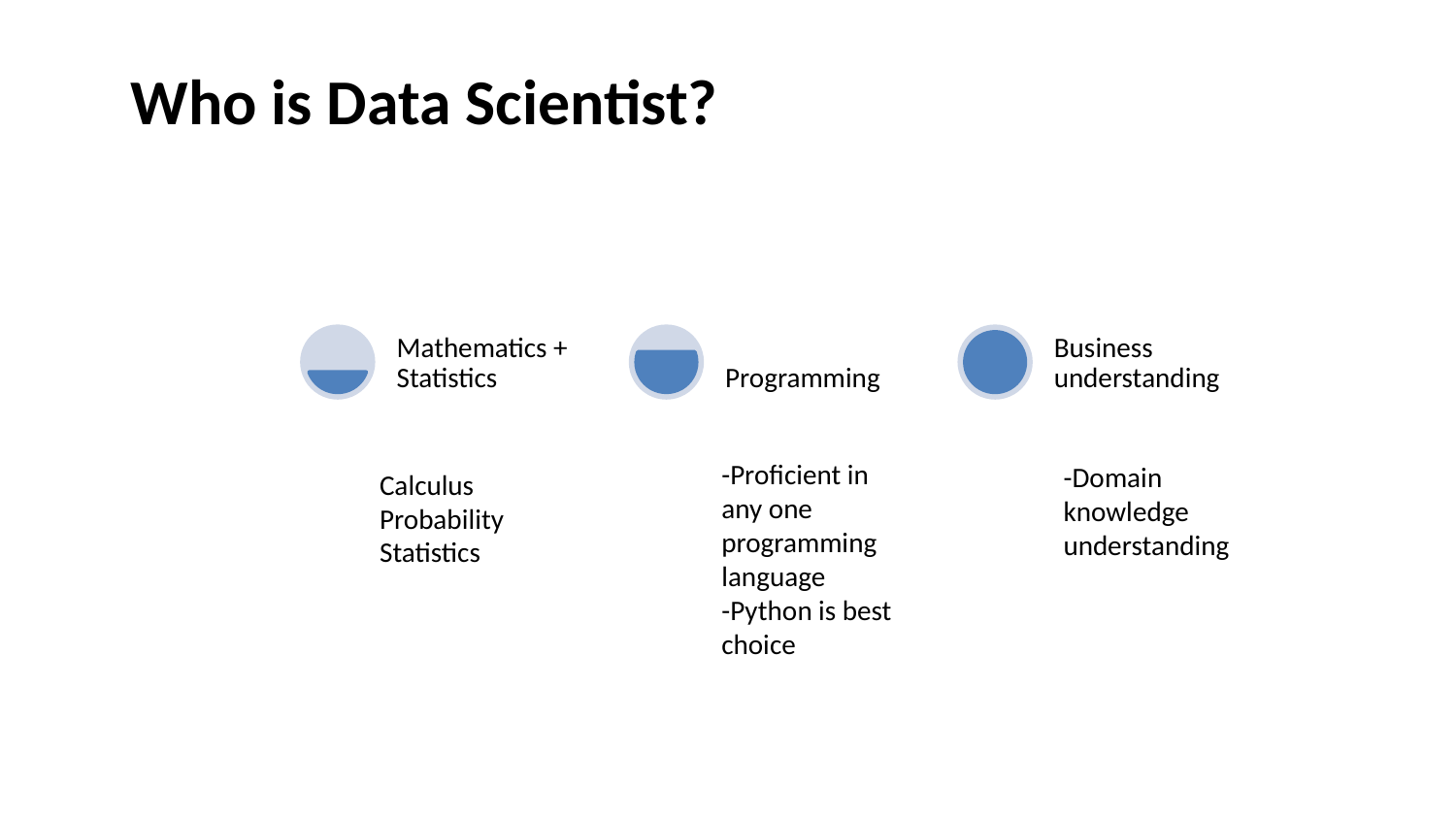

# Who is Data Scientist?
Mathematics + Statistics
Programming
Business understanding
-Proficient in any one programming language
-Python is best choice
-Domain knowledge understanding
Calculus
Probability
Statistics